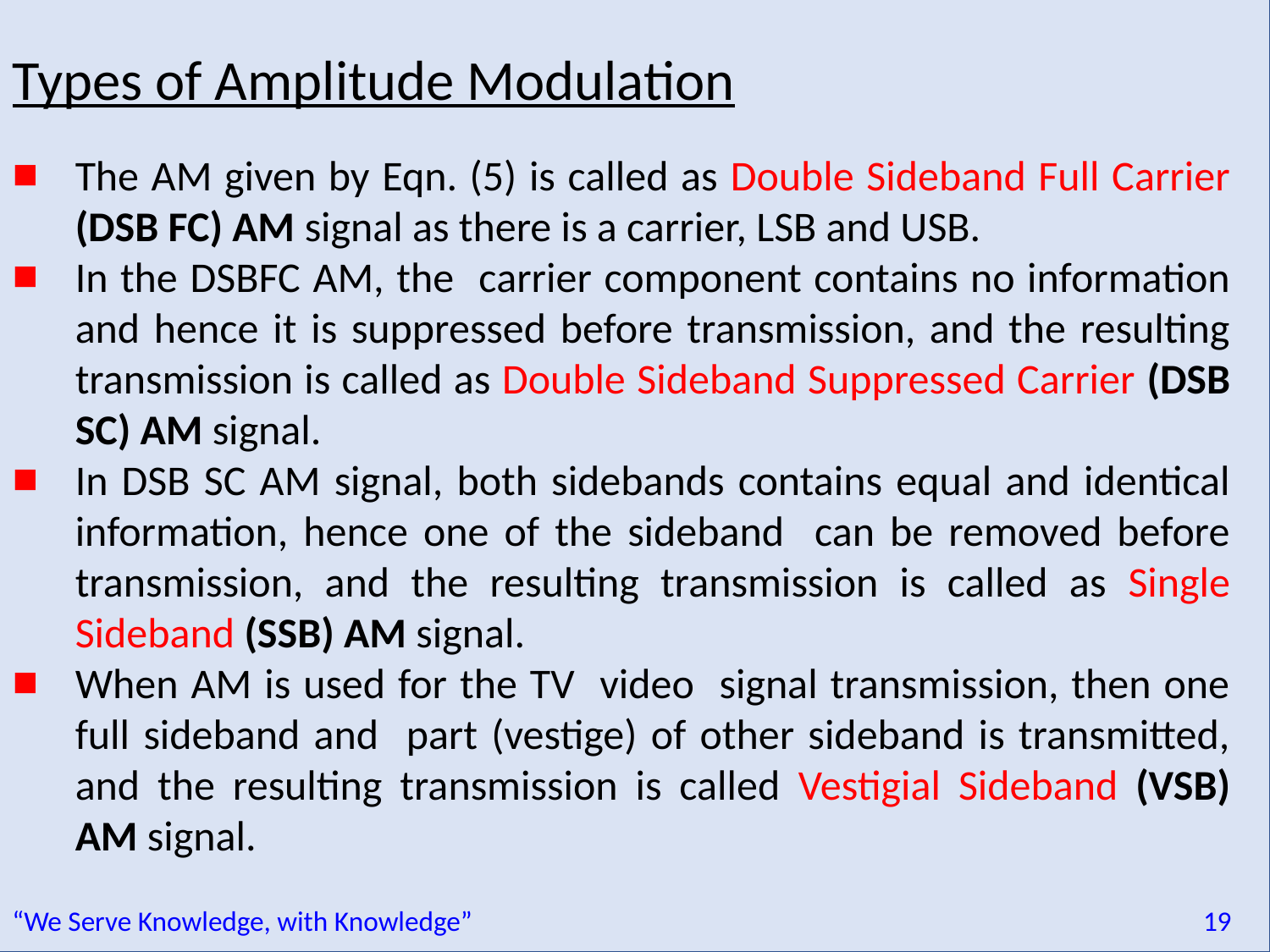

Types of Amplitude Modulation
The AM given by Eqn. (5) is called as Double Sideband Full Carrier (DSB FC) AM signal as there is a carrier, LSB and USB.
In the DSBFC AM, the  carrier component contains no information and hence it is suppressed before transmission, and the resulting transmission is called as Double Sideband Suppressed Carrier (DSB SC) AM signal.
In DSB SC AM signal, both sidebands contains equal and identical information, hence one of the sideband  can be removed before transmission, and the resulting transmission is called as Single Sideband (SSB) AM signal.
When AM is used for the TV  video  signal transmission, then one full sideband and  part (vestige) of other sideband is transmitted, and the resulting transmission is called Vestigial Sideband (VSB) AM signal.